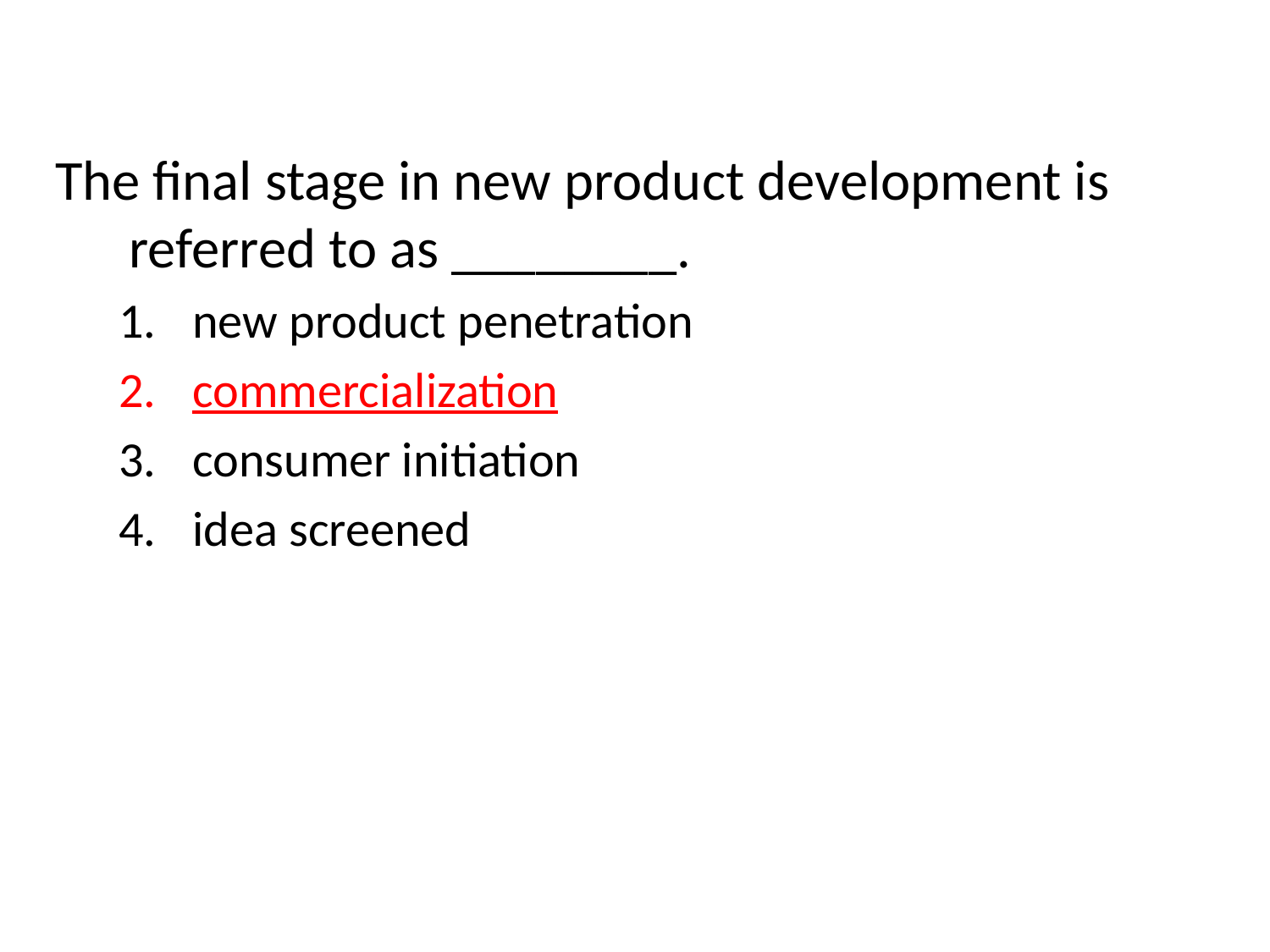

The final stage in new product development is referred to as ________.
new product penetration
commercialization
consumer initiation
idea screened